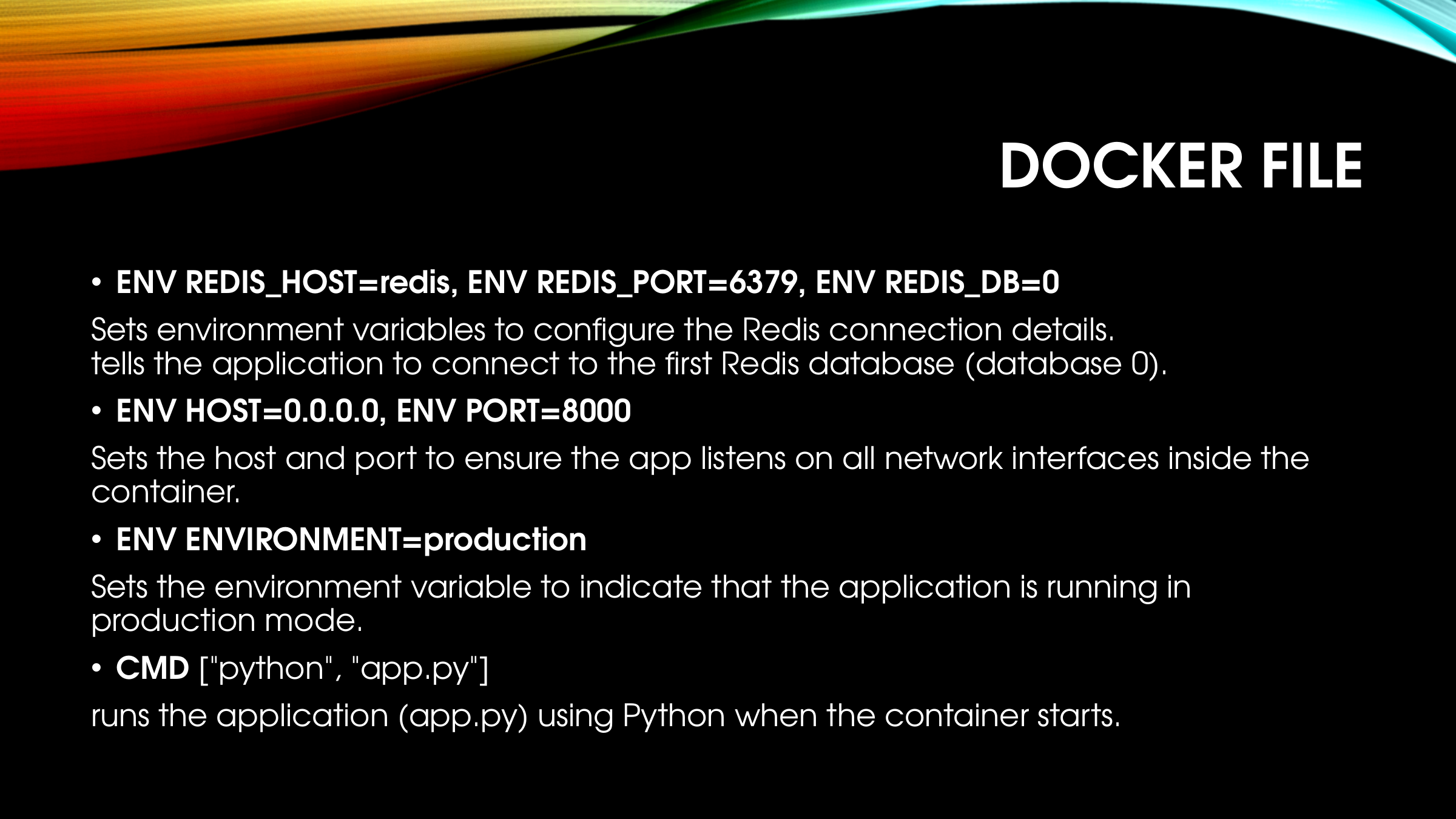

# Docker File
ENV REDIS_HOST=redis, ENV REDIS_PORT=6379, ENV REDIS_DB=0
Sets environment variables to configure the Redis connection details.
tells the application to connect to the first Redis database (database 0).
ENV HOST=0.0.0.0, ENV PORT=8000
Sets the host and port to ensure the app listens on all network interfaces inside the container.
ENV ENVIRONMENT=production
Sets the environment variable to indicate that the application is running in production mode.
CMD ["python", "app.py"]
runs the application (app.py) using Python when the container starts.